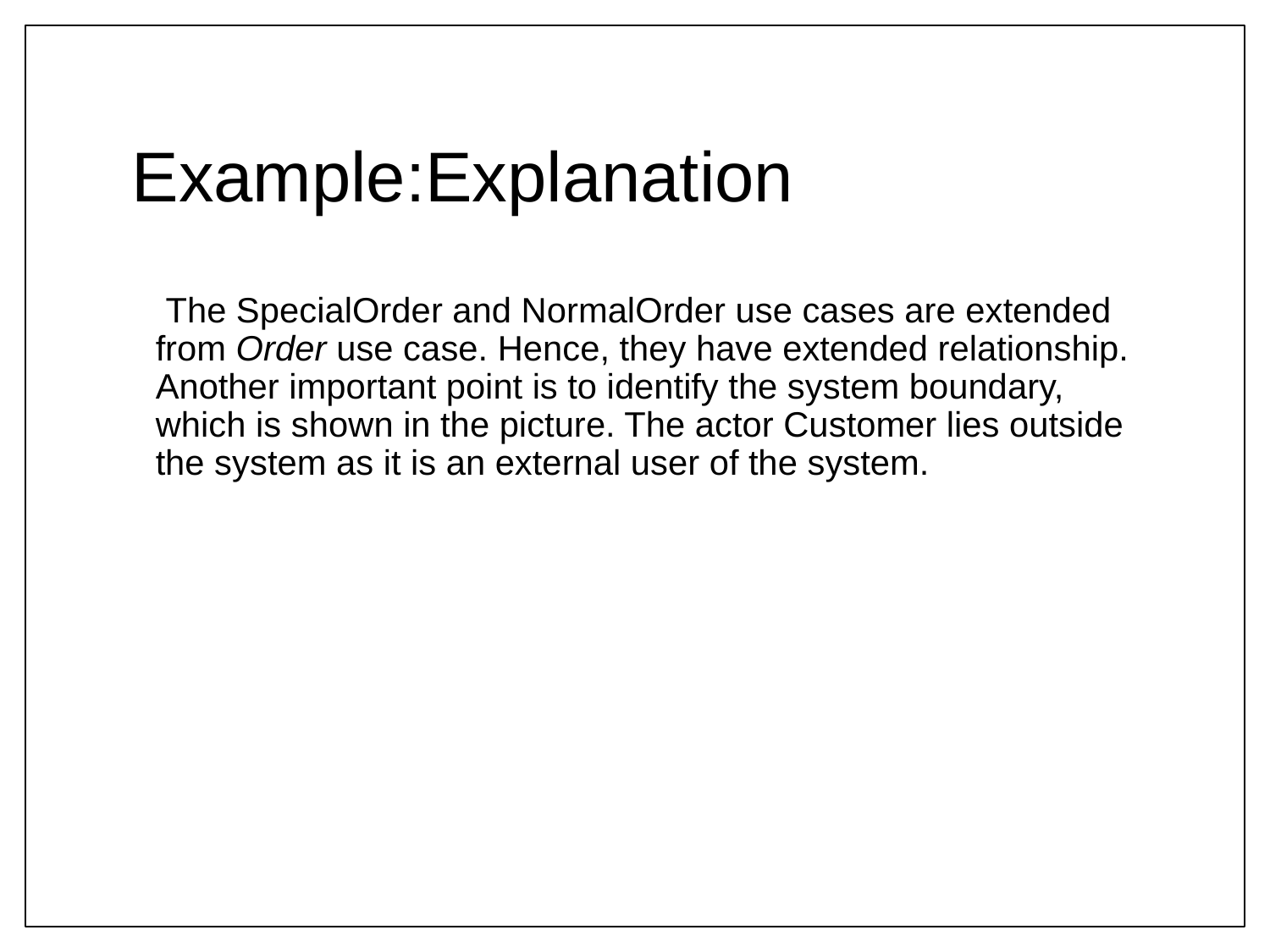

# Example:Explanation
   The SpecialOrder and NormalOrder use cases are extended from Order use case. Hence, they have extended relationship. Another important point is to identify the system boundary, which is shown in the picture. The actor Customer lies outside the system as it is an external user of the system.